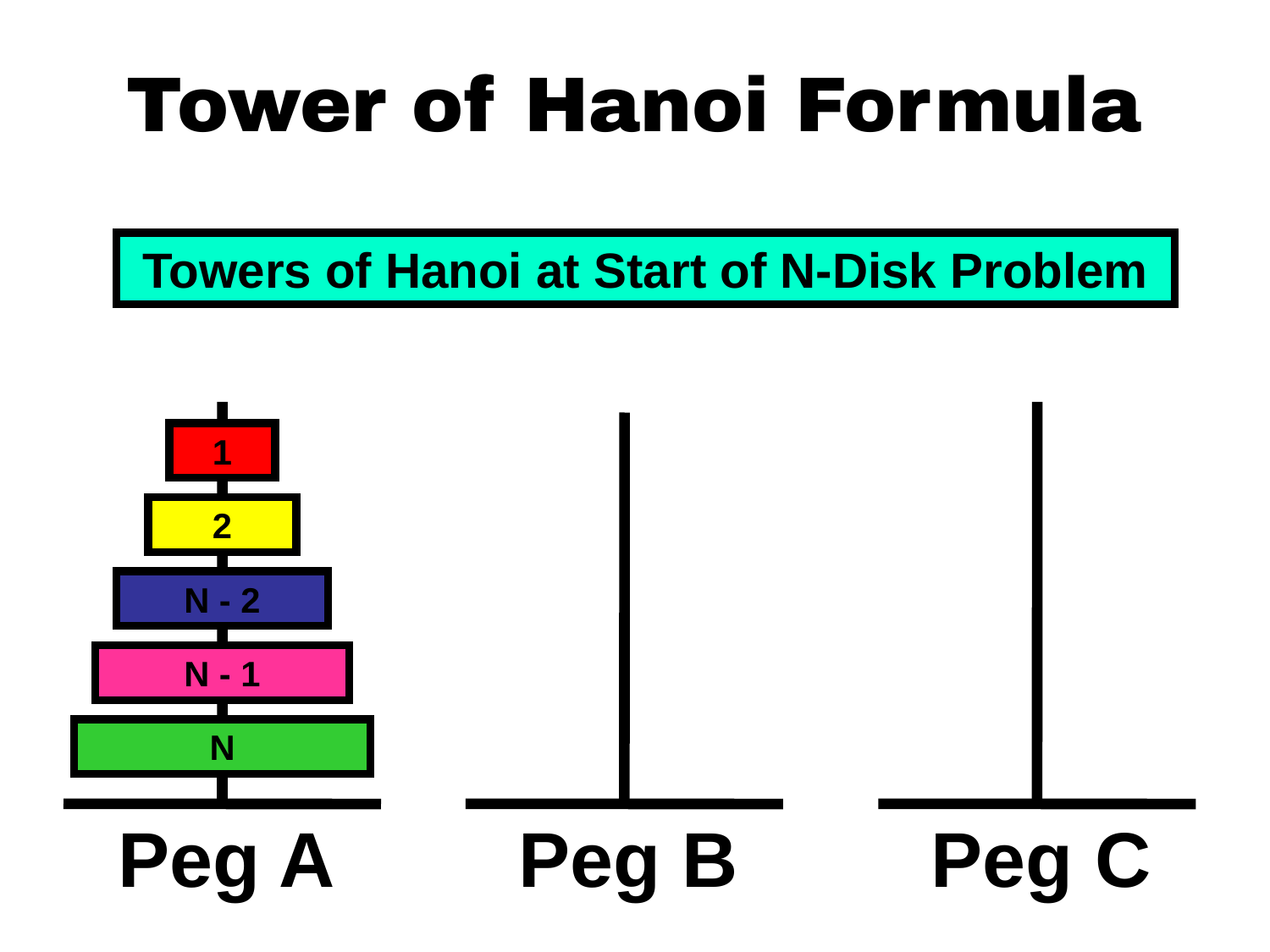

# Tower of Hanoi Formula
Towers of Hanoi at Start of N-Disk Problem

1
2
N - 2
N - 1
N

Peg A

Peg B

Peg C